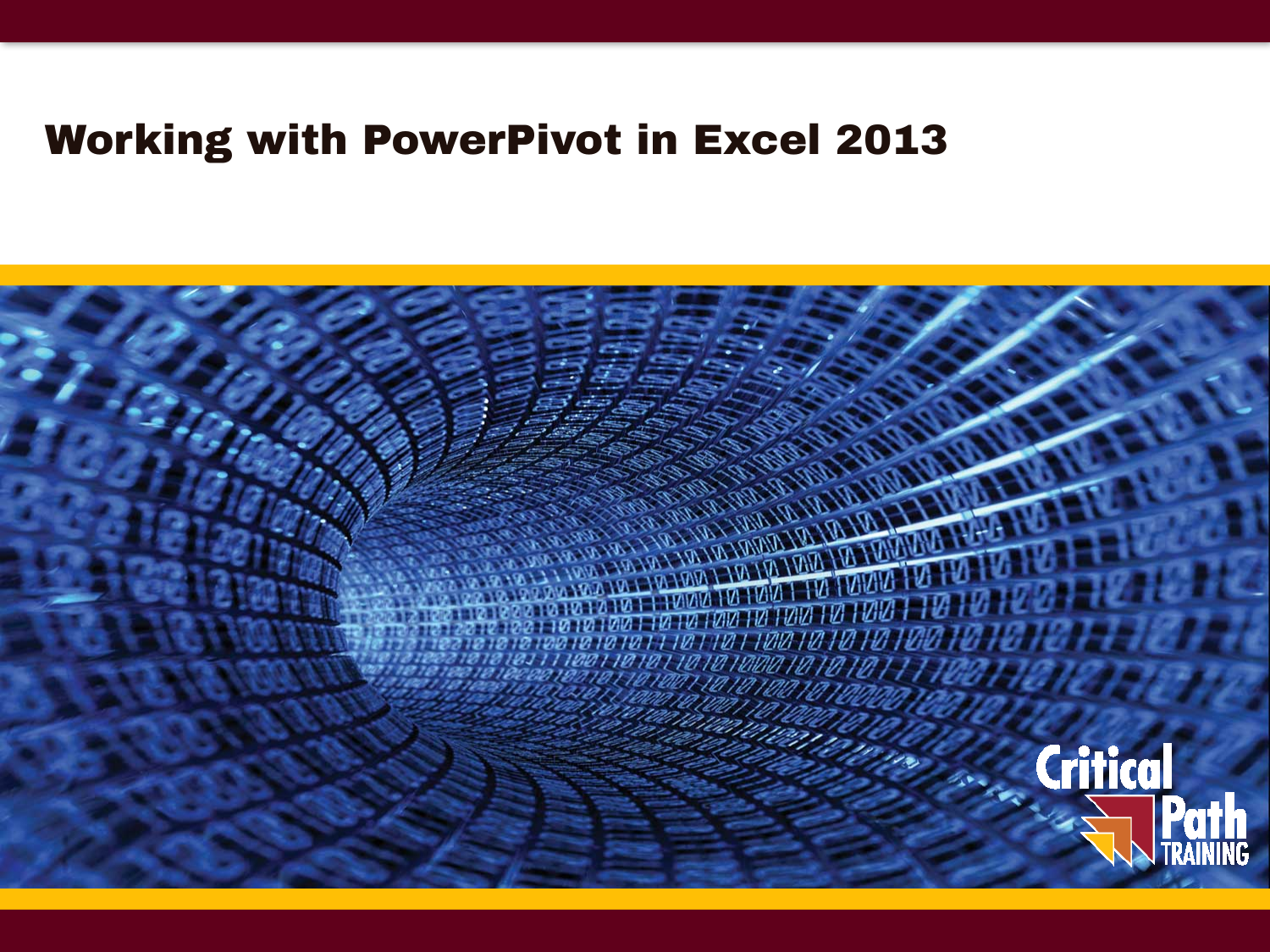

# Working with PowerPivot in Excel 2013